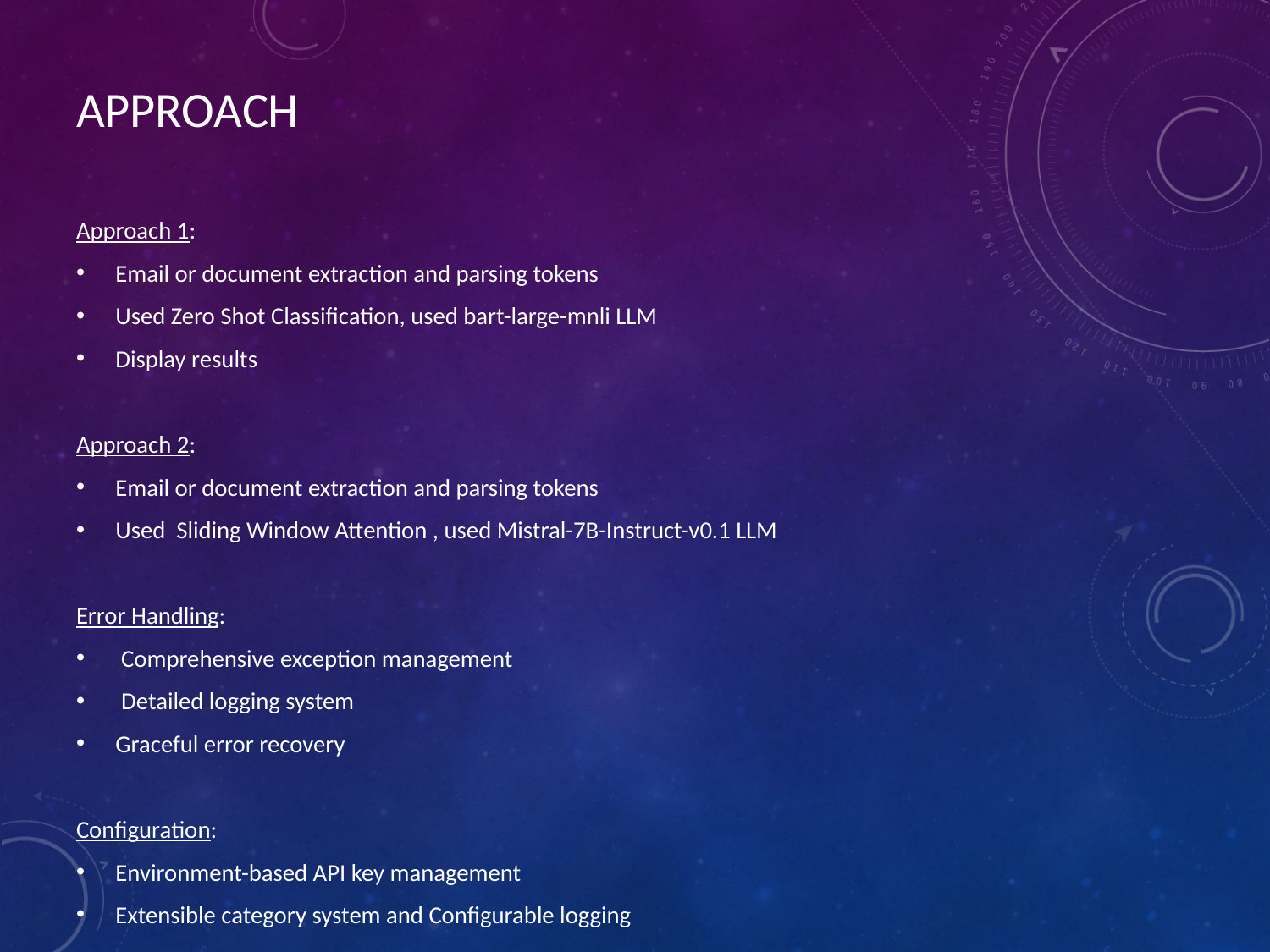

# Approach

Approach 1:
Email or document extraction and parsing tokens
Used Zero Shot Classification, used bart-large-mnli LLM
Display results

Approach 2:
Email or document extraction and parsing tokens
Used  Sliding Window Attention , used Mistral-7B-Instruct-v0.1 LLM

Error Handling:
 Comprehensive exception management
 Detailed logging system
Graceful error recovery

Configuration:
Environment-based API key management
Extensible category system and Configurable logging